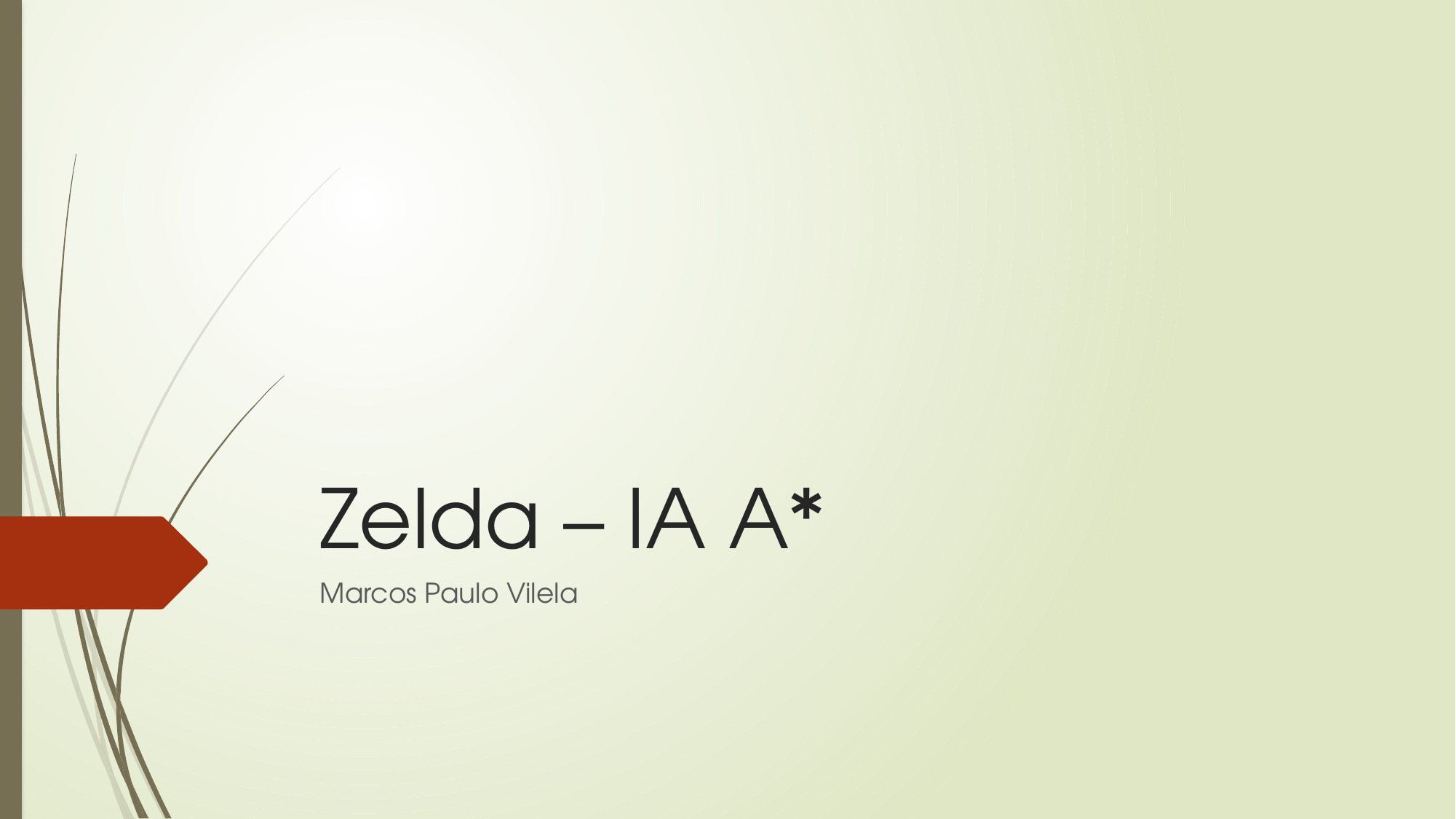

# Zelda – IA A*
Marcos Paulo Vilela